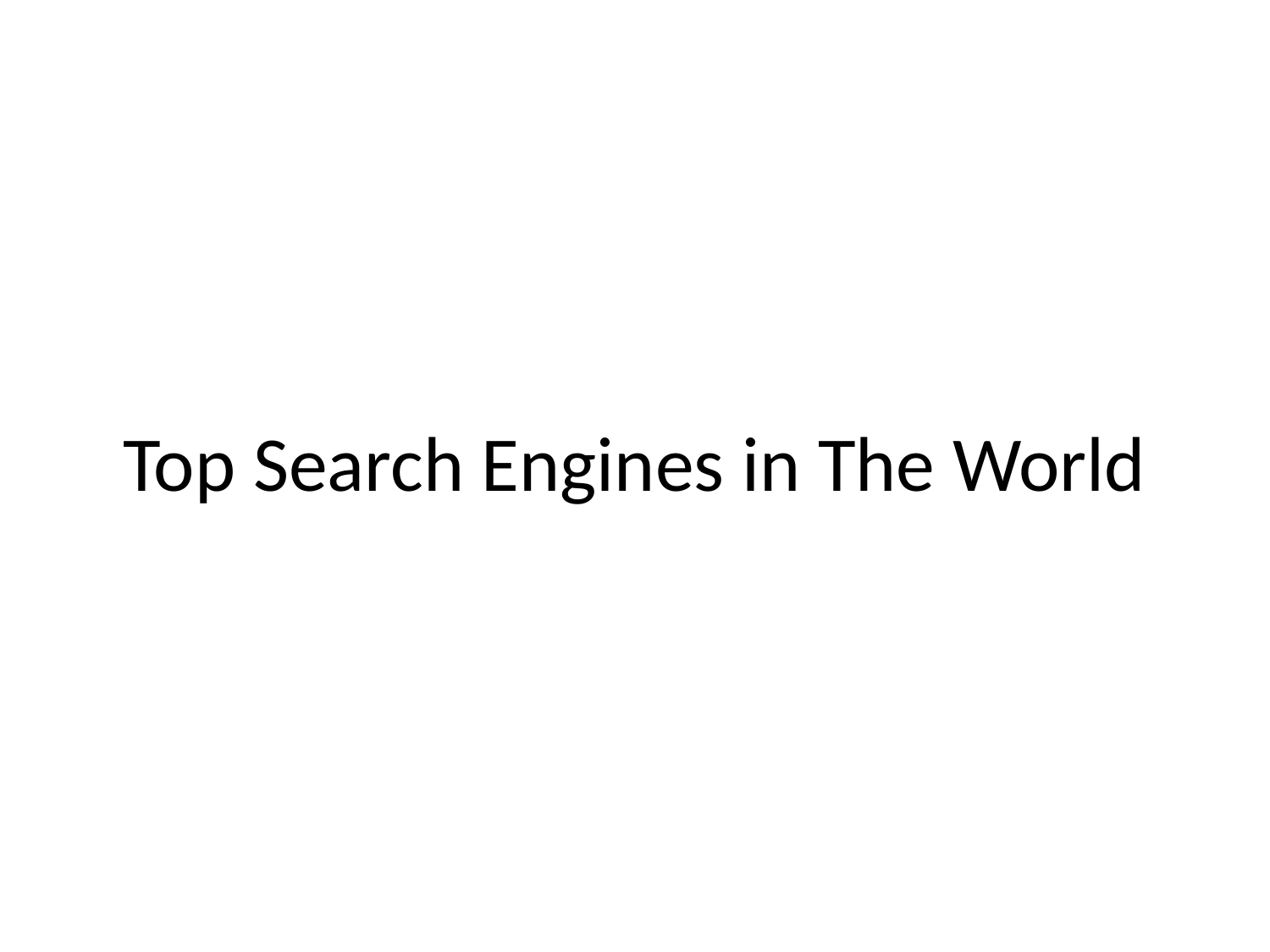

# Top Search Engines in The World